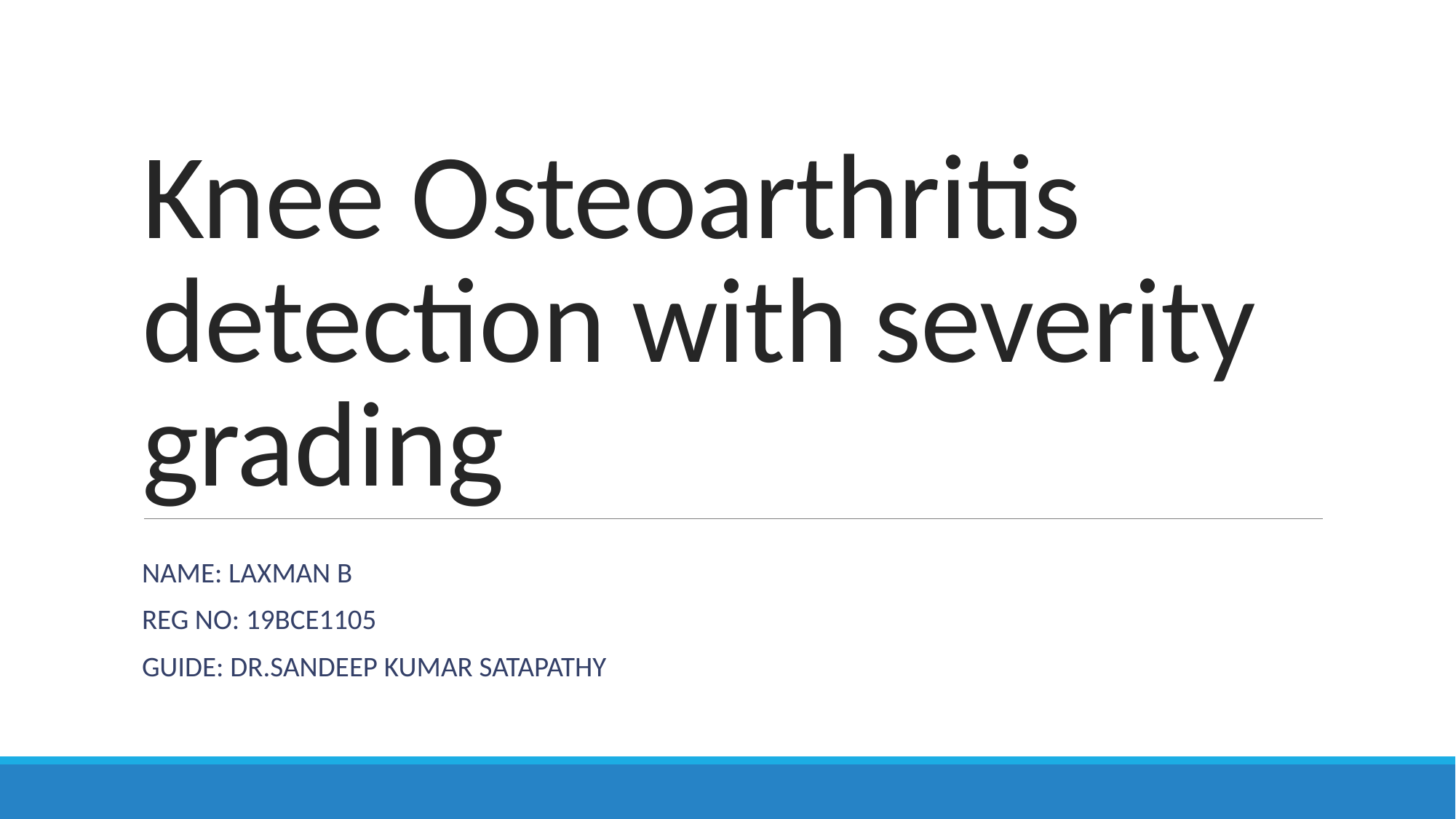

# Knee Osteoarthritis detection with severity grading
Name: Laxman B
Reg No: 19BCE1105
Guide: Dr.Sandeep Kumar Satapathy